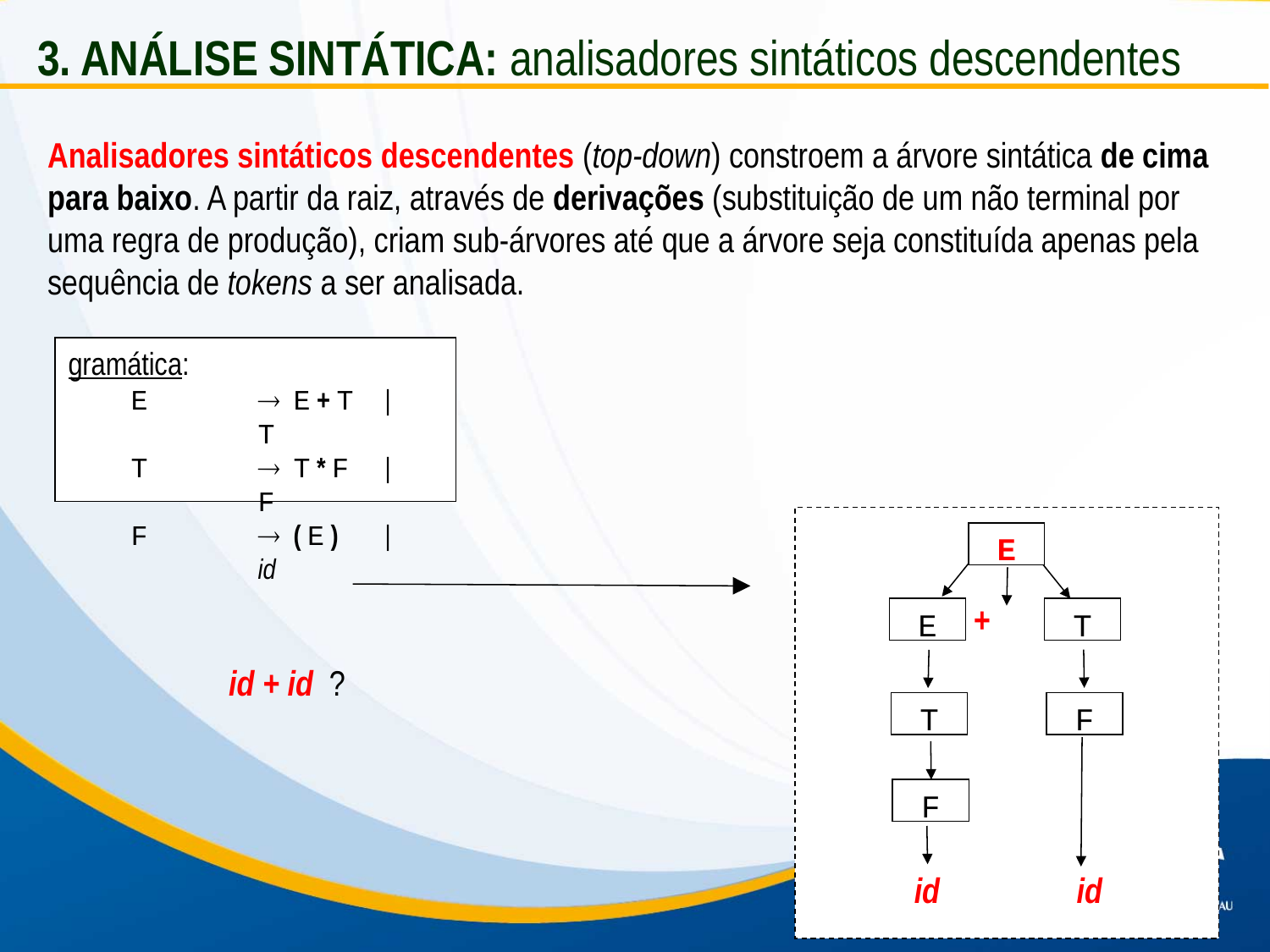

3. ANÁLISE SINTÁTICA: analisadores sintáticos descendentes

Analisadores sintáticos descendentes (top-down) constroem a árvore sintática de cima para baixo. A partir da raiz, através de derivações (substituição de um não terminal por uma regra de produção), criam sub-árvores até que a árvore seja constituída apenas pela sequência de tokens a ser analisada.
gramática:
E	→  E + T	|	T
T	→  T * F	|	F
F	→  ( E ) 	|	id

id + id  ?

E

+
E
T

F
T

F

        id                 id